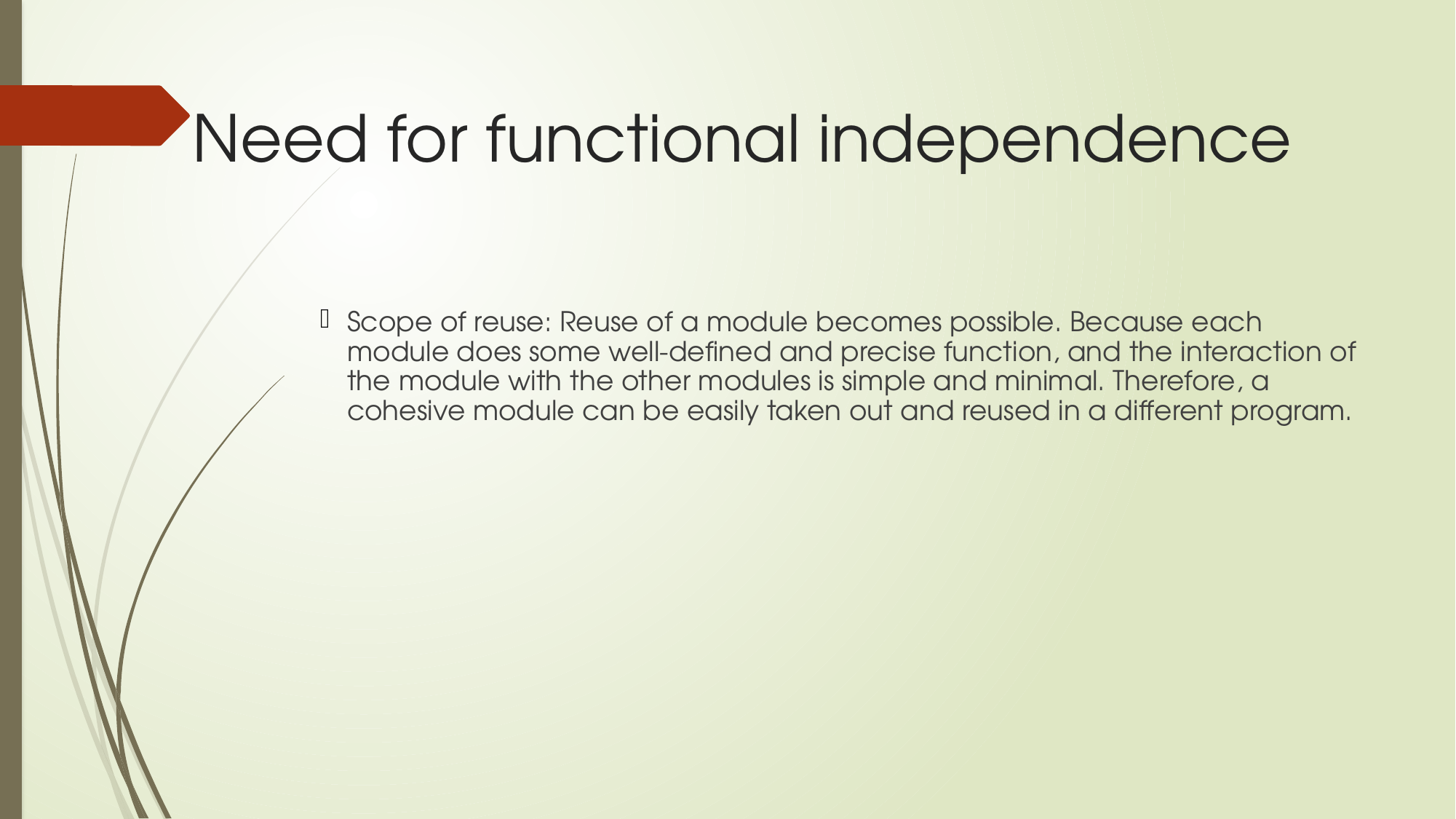

# Need for functional independence

Scope of reuse: Reuse of a module becomes possible. Because each module does some well-defined and precise function, and the interaction of the module with the other modules is simple and minimal. Therefore, a cohesive module can be easily taken out and reused in a different program.